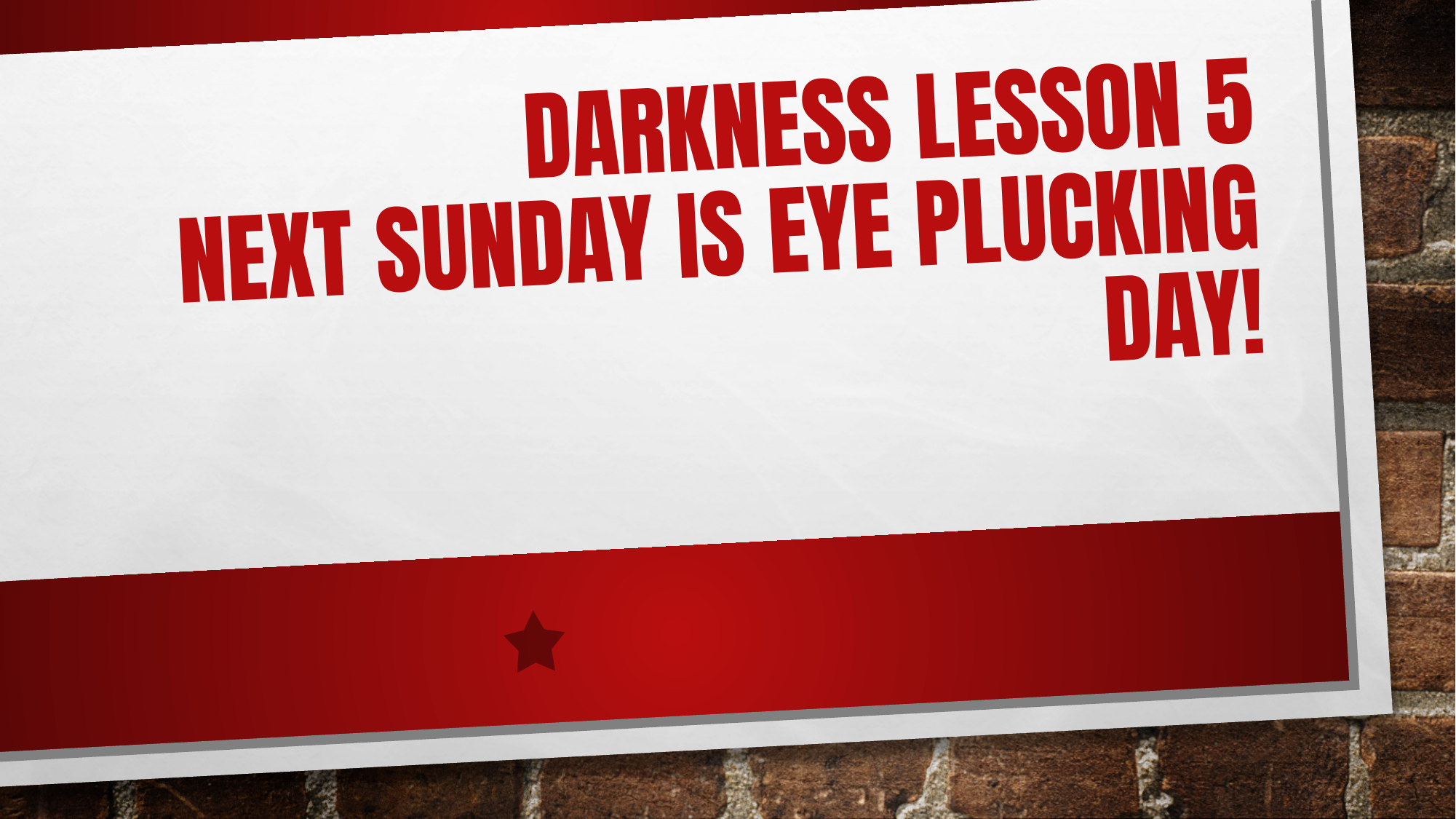

# Darkness Lesson 5 Next Sunday IS Eye Plucking day!